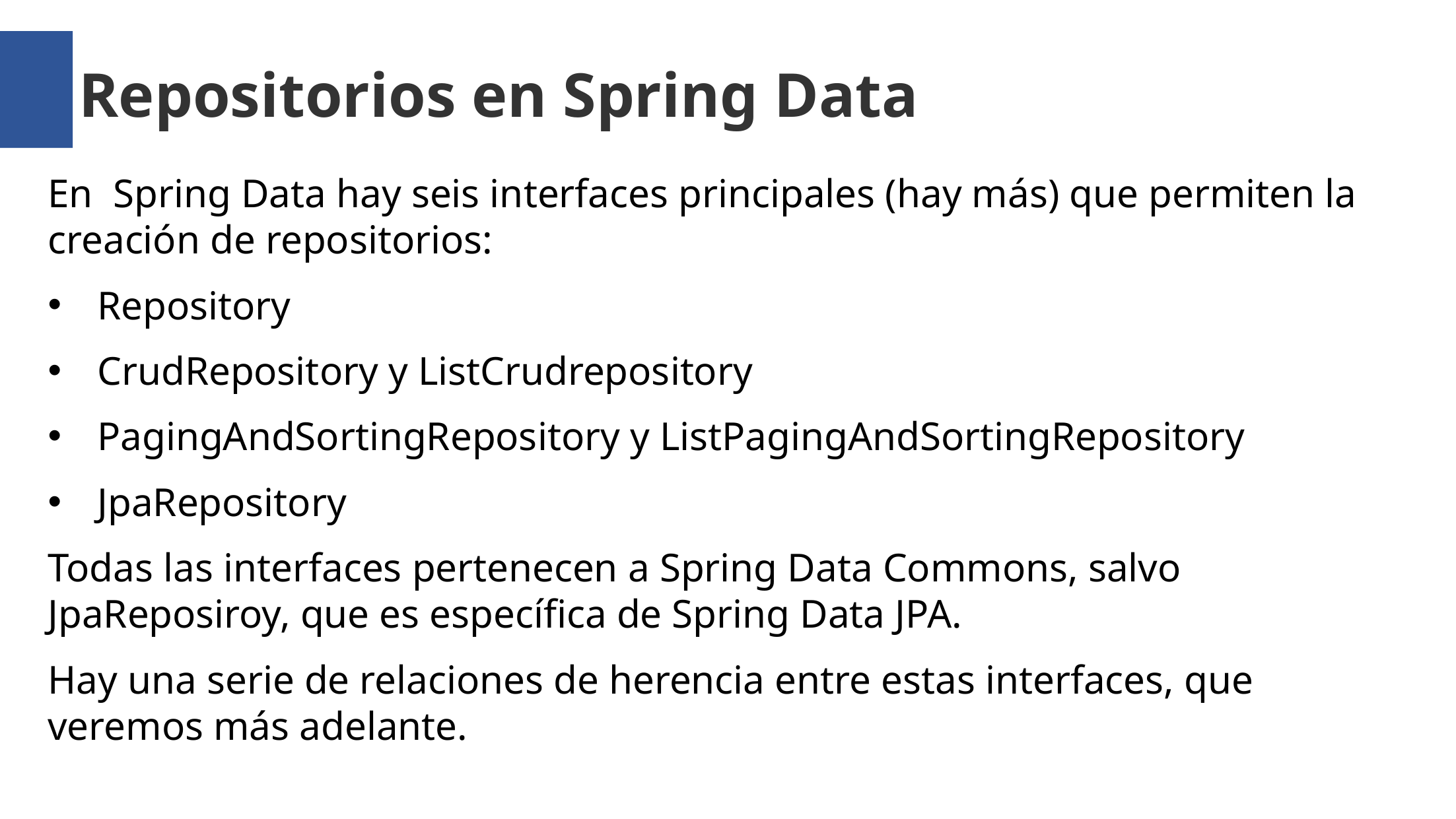

Repositorios en Spring Data
En  Spring Data hay seis interfaces principales (hay más) que permiten la creación de repositorios:
Repository
CrudRepository y ListCrudrepository
PagingAndSortingRepository y ListPagingAndSortingRepository
JpaRepository
Todas las interfaces pertenecen a Spring Data Commons, salvo  JpaReposiroy, que es específica de Spring Data JPA.
Hay una serie de relaciones de herencia entre estas interfaces, que veremos más adelante.